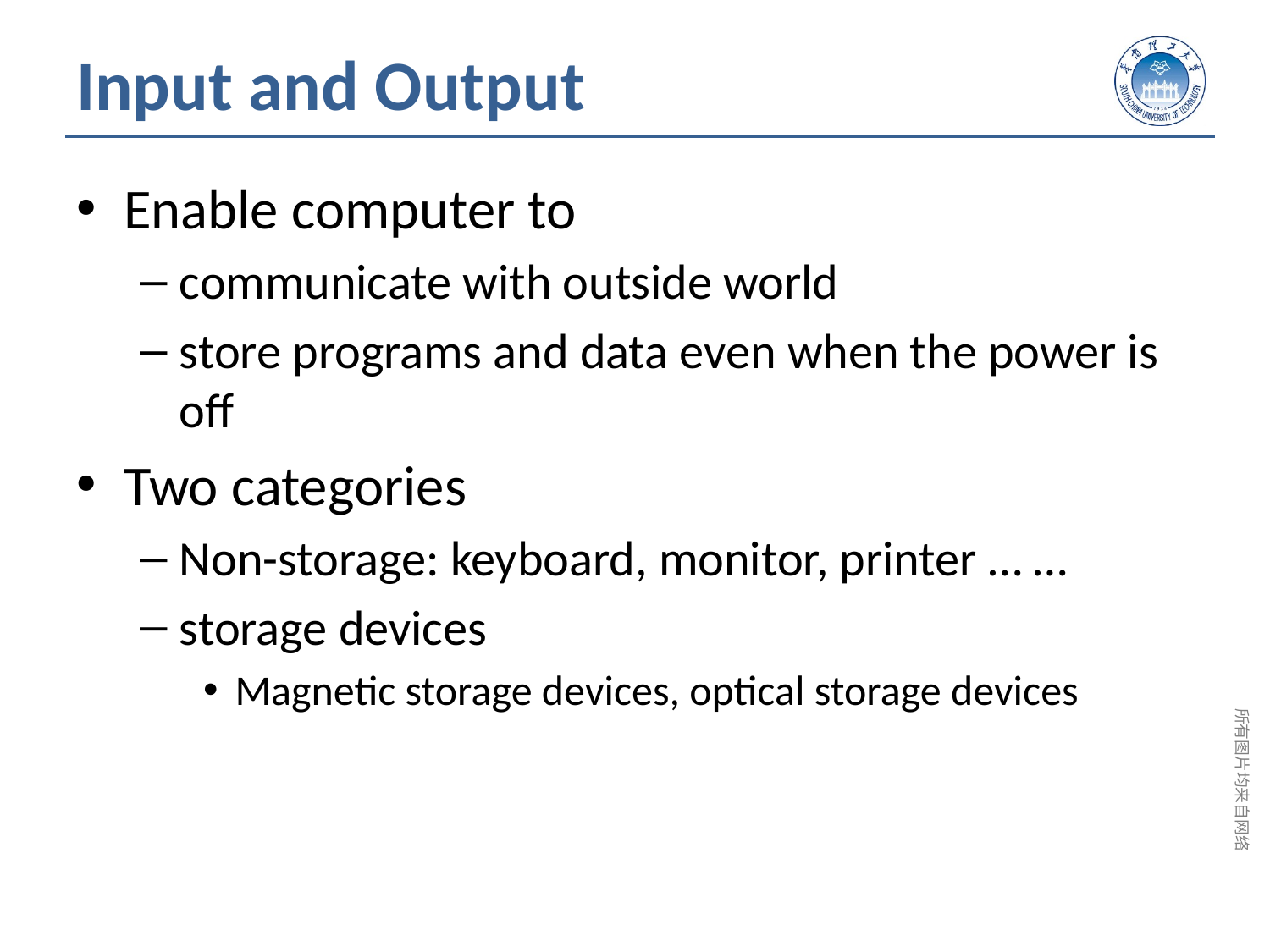

# Input and Output
Enable computer to
communicate with outside world
store programs and data even when the power is off
Two categories
Non-storage: keyboard, monitor, printer … …
storage devices
Magnetic storage devices, optical storage devices